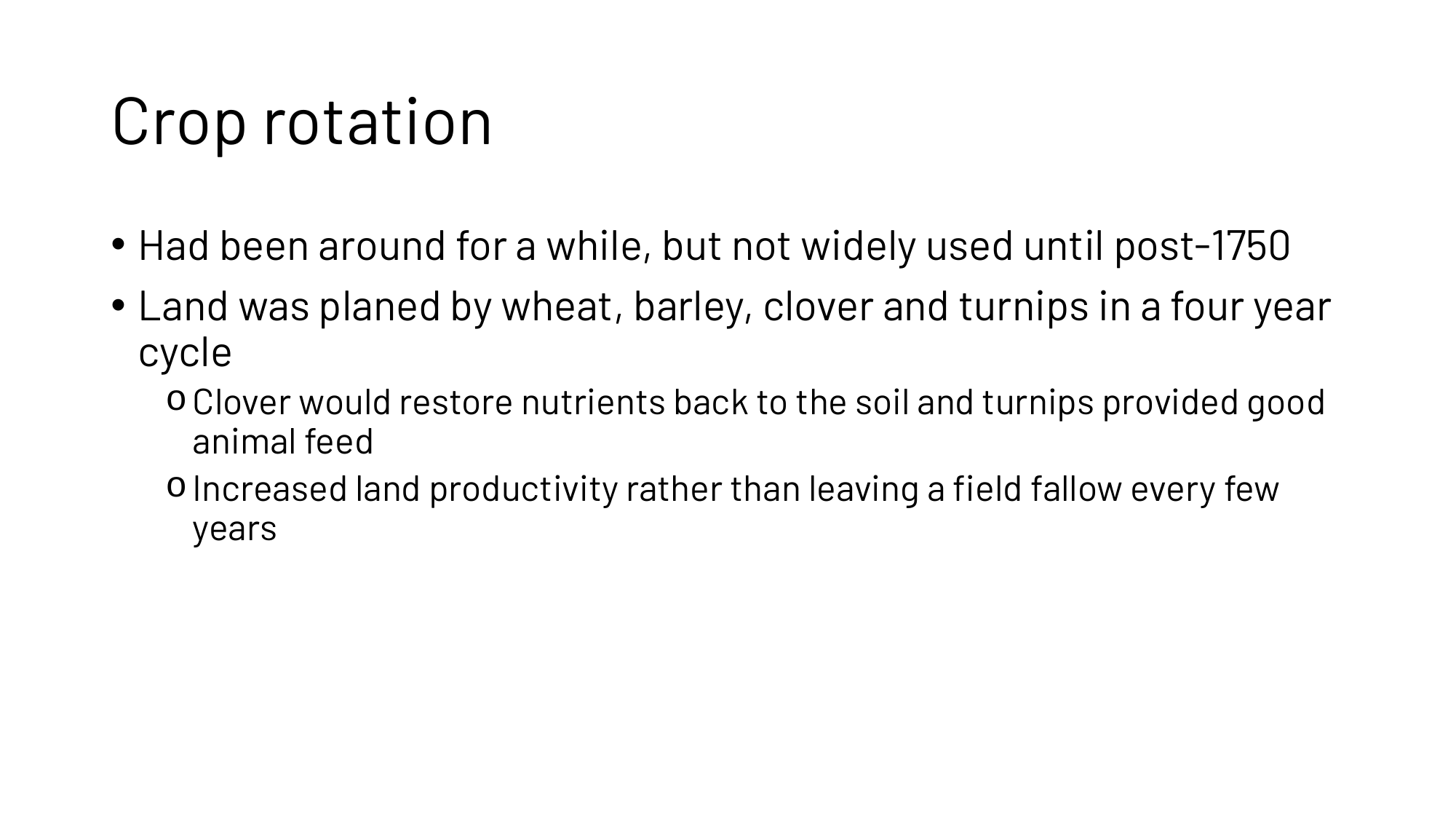

# Crop rotation
Had been around for a while, but not widely used until post-1750
Land was planed by wheat, barley, clover and turnips in a four year cycle
Clover would restore nutrients back to the soil and turnips provided good animal feed
Increased land productivity rather than leaving a field fallow every few years